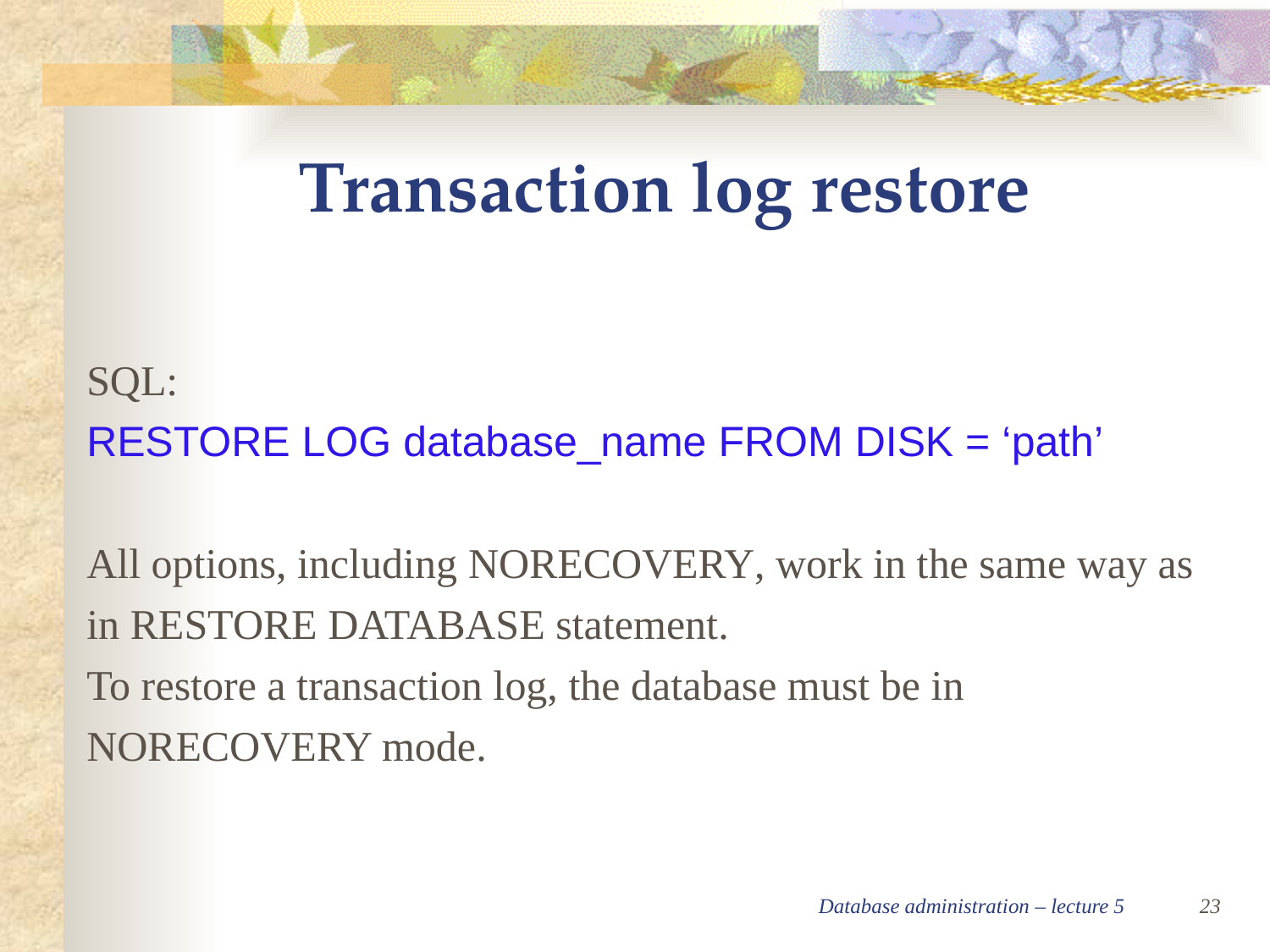

Transaction log restore
SQL:
RESTORE LOG database_name FROM DISK = ‘path’

All options, including NORECOVERY, work in the same way as in RESTORE DATABASE statement.
To restore a transaction log, the database must be in NORECOVERY mode.